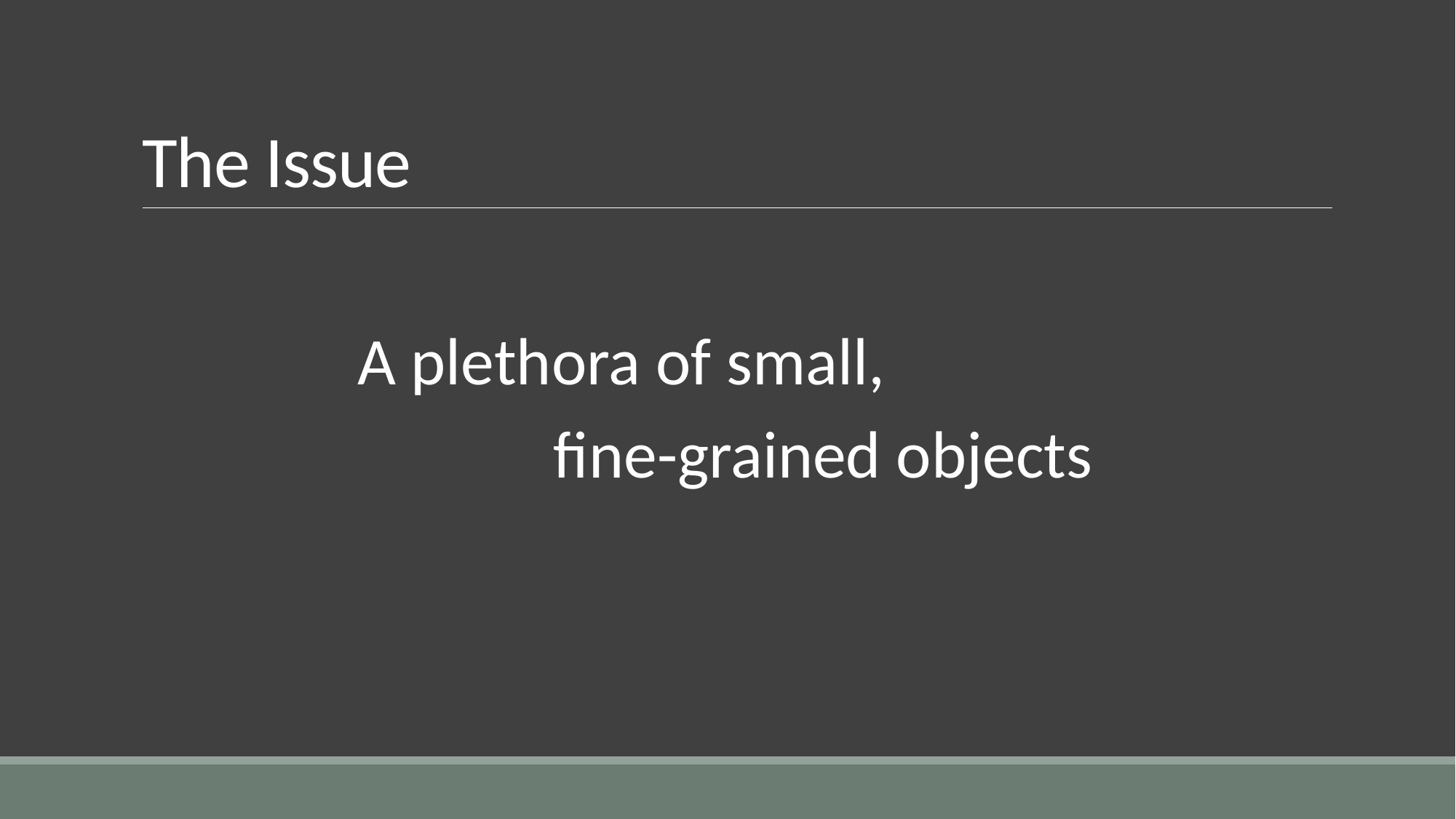

# The Issue

              A plethora of small,
                           fine-grained objects